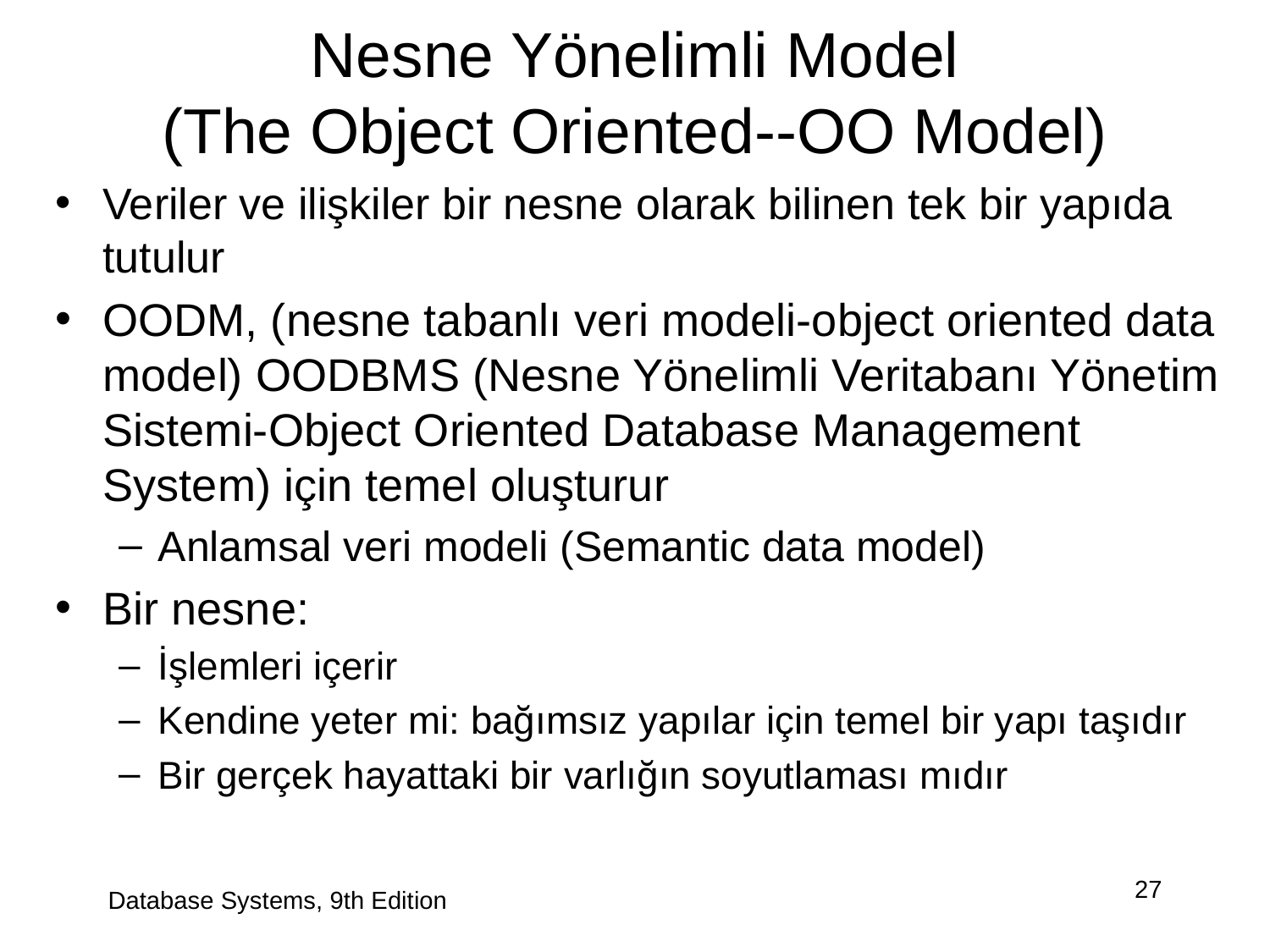

# Nesne Yönelimli Model (The Object Oriented--OO Model)
Veriler ve ilişkiler bir nesne olarak bilinen tek bir yapıda tutulur
OODM, (nesne tabanlı veri modeli-object oriented data model) OODBMS (Nesne Yönelimli Veritabanı Yönetim Sistemi-Object Oriented Database Management System) için temel oluşturur
Anlamsal veri modeli (Semantic data model)
Bir nesne:
İşlemleri içerir
Kendine yeter mi: bağımsız yapılar için temel bir yapı taşıdır
Bir gerçek hayattaki bir varlığın soyutlaması mıdır
Database Systems, 9th Edition